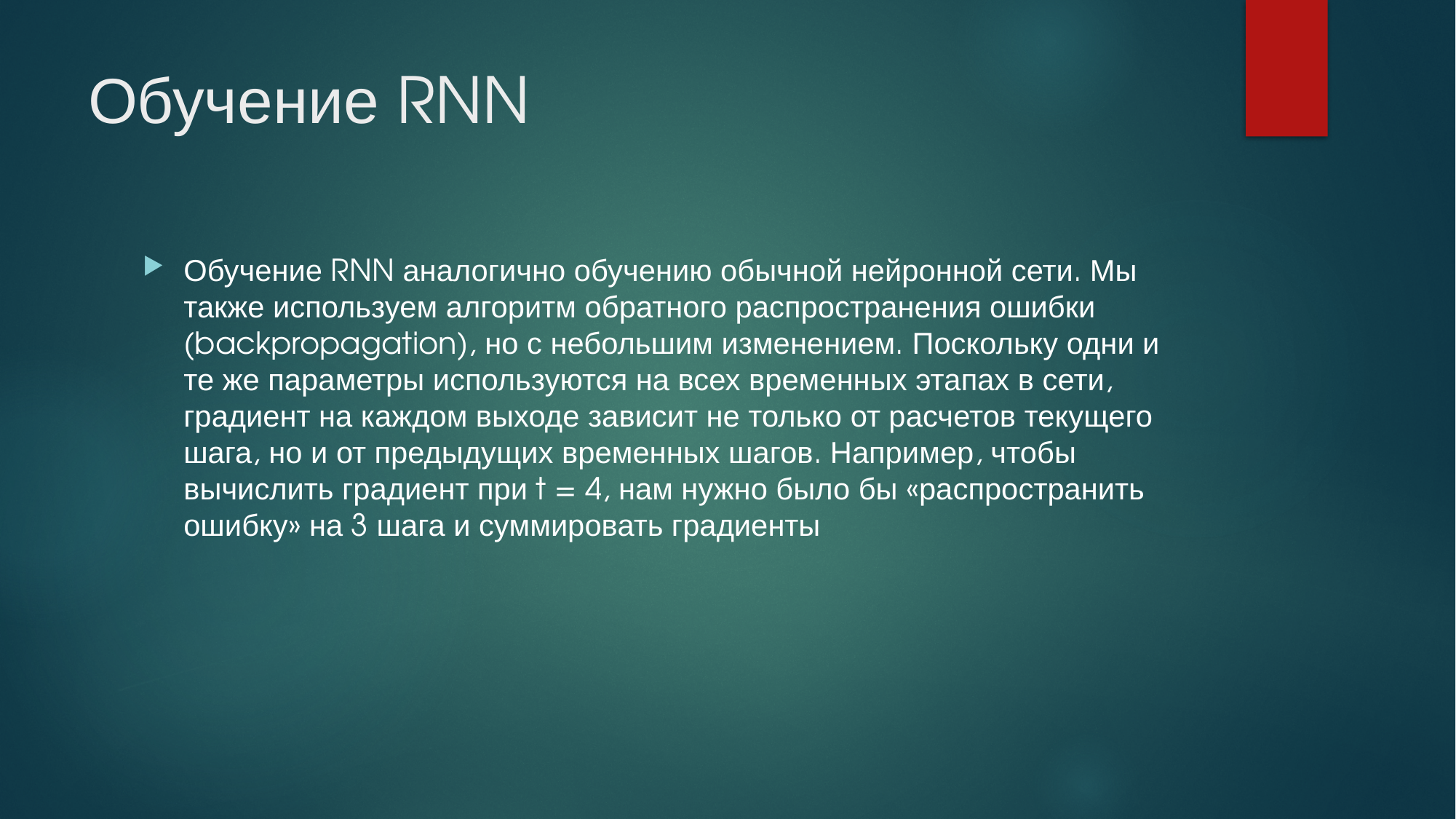

# Обучение RNN
Обучение RNN аналогично обучению обычной нейронной сети. Мы также используем алгоритм обратного распространения ошибки (backpropagation), но с небольшим изменением. Поскольку одни и те же параметры используются на всех временных этапах в сети, градиент на каждом выходе зависит не только от расчетов текущего шага, но и от предыдущих временных шагов. Например, чтобы вычислить градиент при t = 4, нам нужно было бы «распространить ошибку» на 3 шага и суммировать градиенты